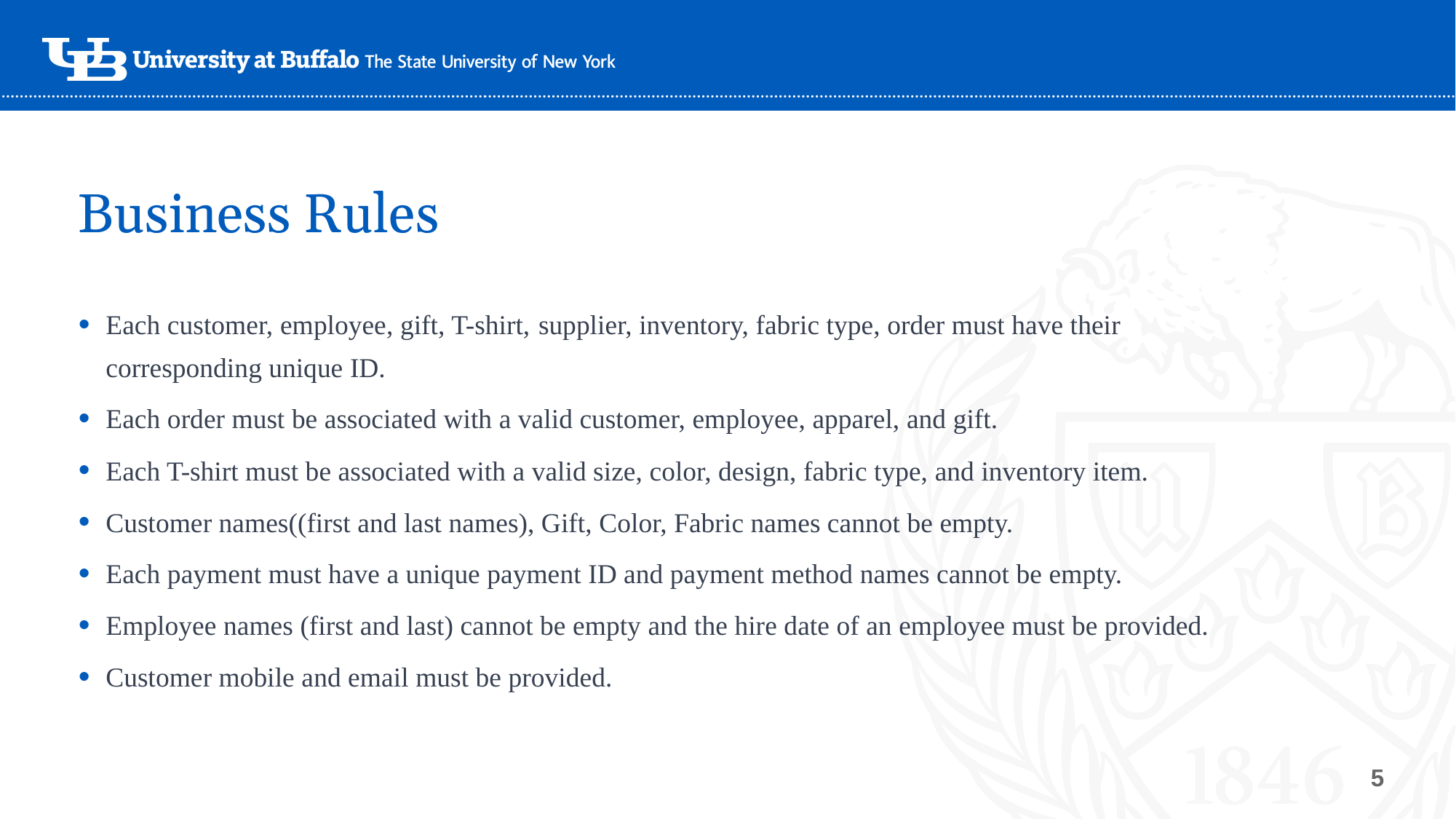

# Business Rules
Each customer, employee, gift, T-shirt, supplier, inventory, fabric type, order must have their corresponding unique ID.
Each order must be associated with a valid customer, employee, apparel, and gift.
Each T-shirt must be associated with a valid size, color, design, fabric type, and inventory item.
Customer names((first and last names), Gift, Color, Fabric names cannot be empty.
Each payment must have a unique payment ID and payment method names cannot be empty.
Employee names (first and last) cannot be empty and the hire date of an employee must be provided.
Customer mobile and email must be provided.

5